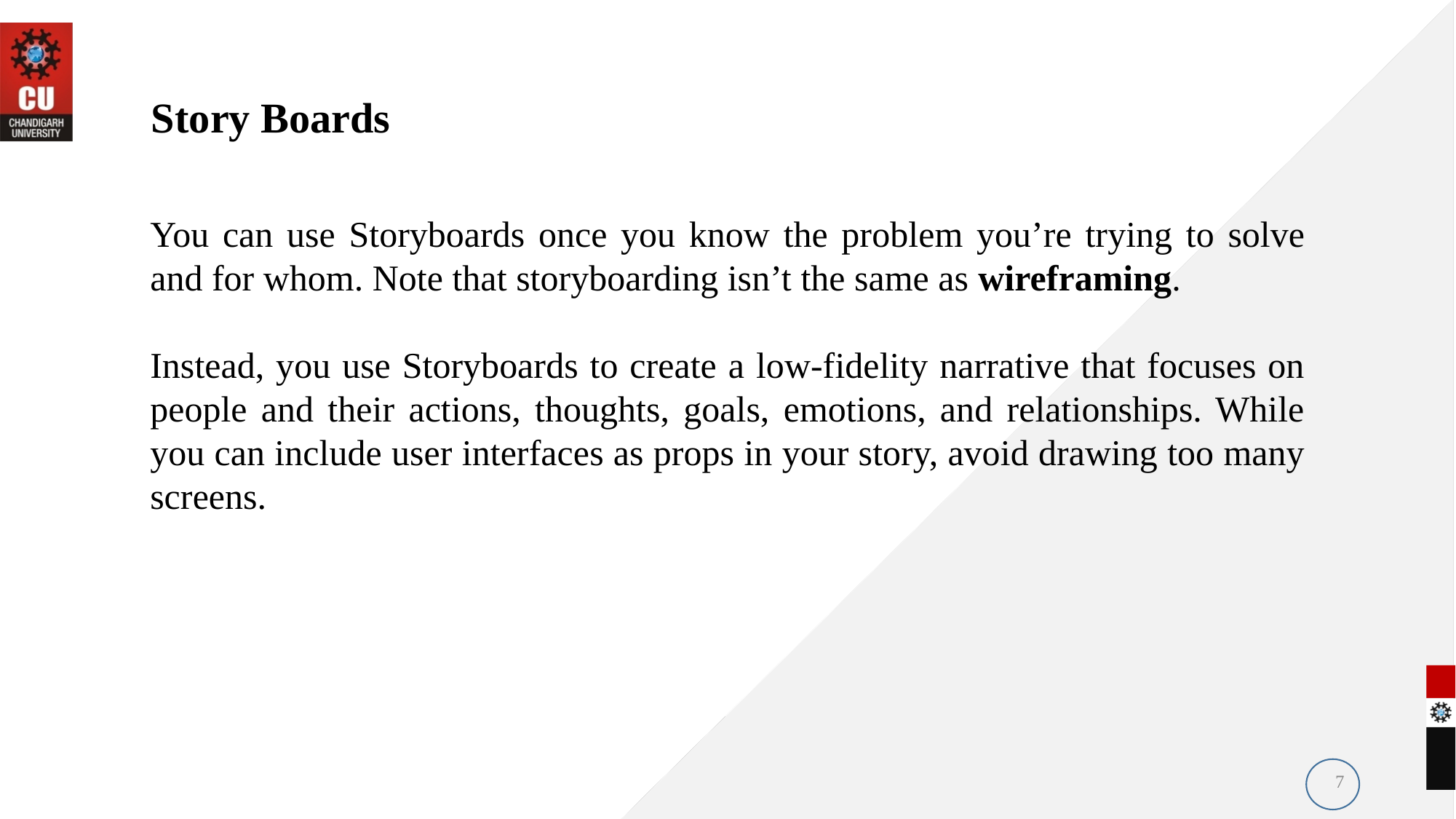

Story Boards
You can use Storyboards once you know the problem you’re trying to solve and for whom. Note that storyboarding isn’t the same as wireframing.

Instead, you use Storyboards to create a low-fidelity narrative that focuses on people and their actions, thoughts, goals, emotions, and relationships. While you can include user interfaces as props in your story, avoid drawing too many screens.
7